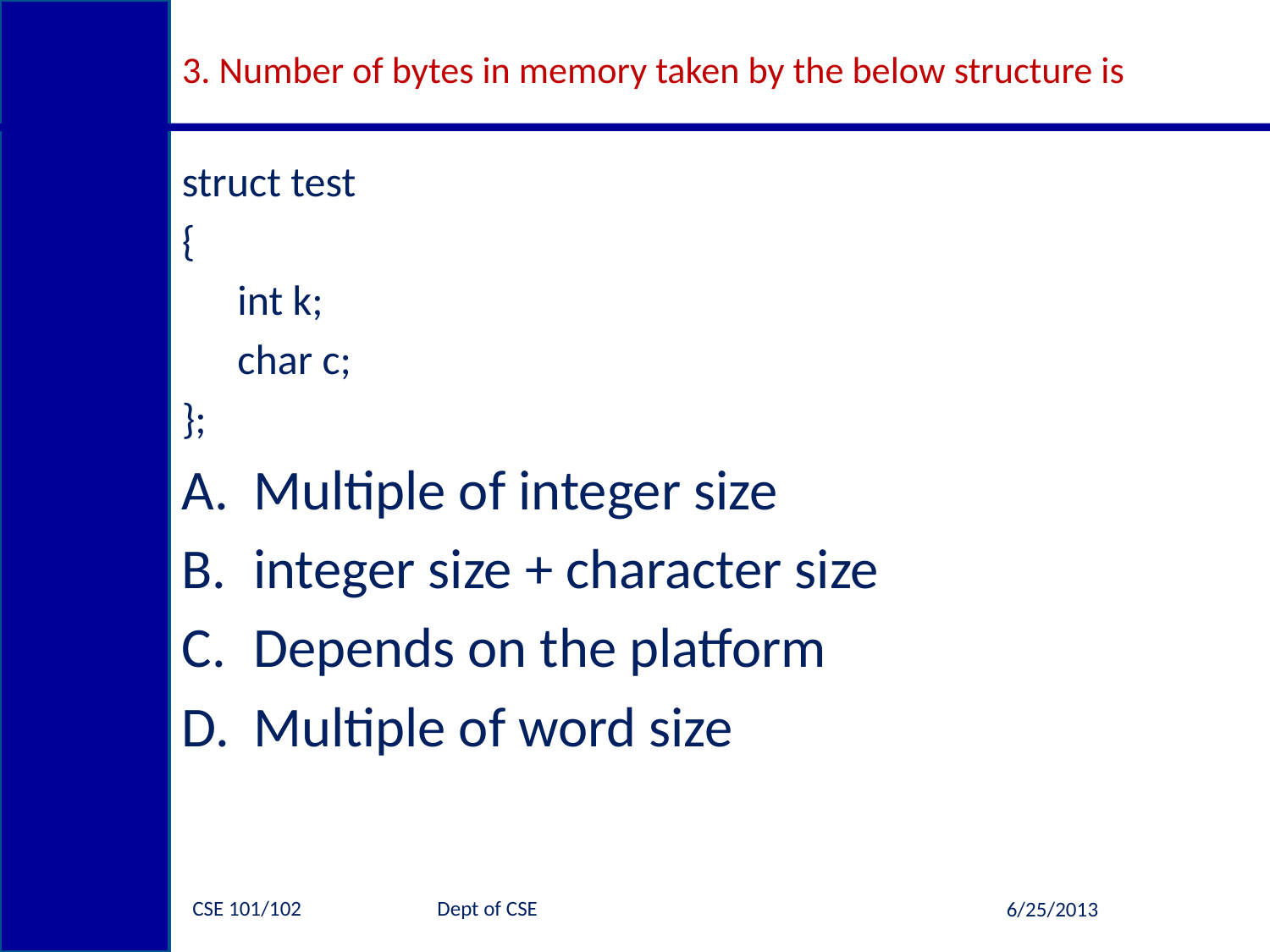

# 3. Number of bytes in memory taken by the below structure is
struct test
{
int k;
char c;
};
Multiple of integer size
integer size + character size
Depends on the platform
Multiple of word size

CSE 101/102                            		Dept of CSE
6/25/2013